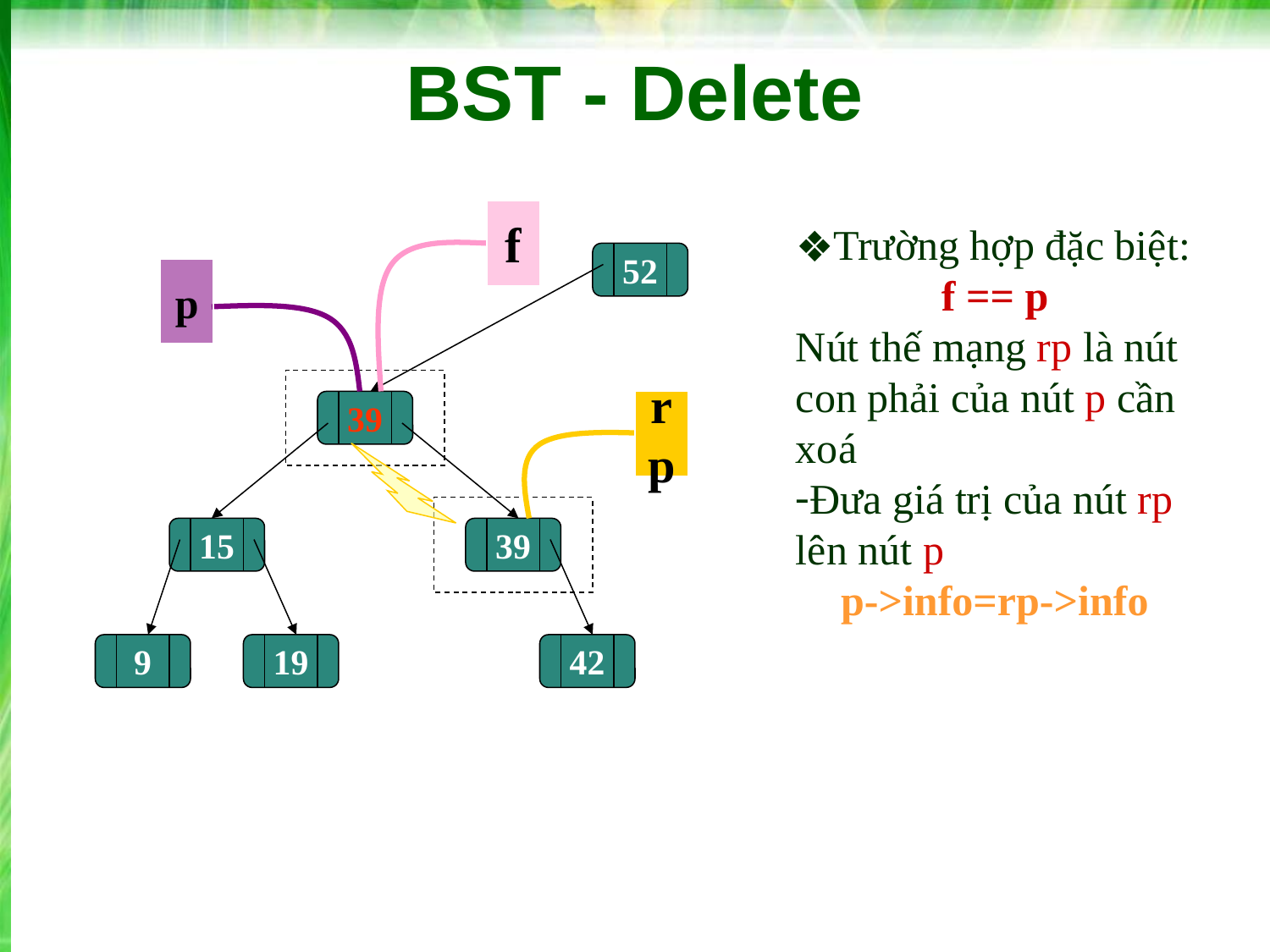

# BST - Delete
f
Trường hợp đặc biệt:
f == p
Nút thế mạng rp là nút con phải của nút p cần xoá
Đưa giá trị của nút rp lên nút p
p->info=rp->info

52
p

39
rp

15
39

9
19
42
64